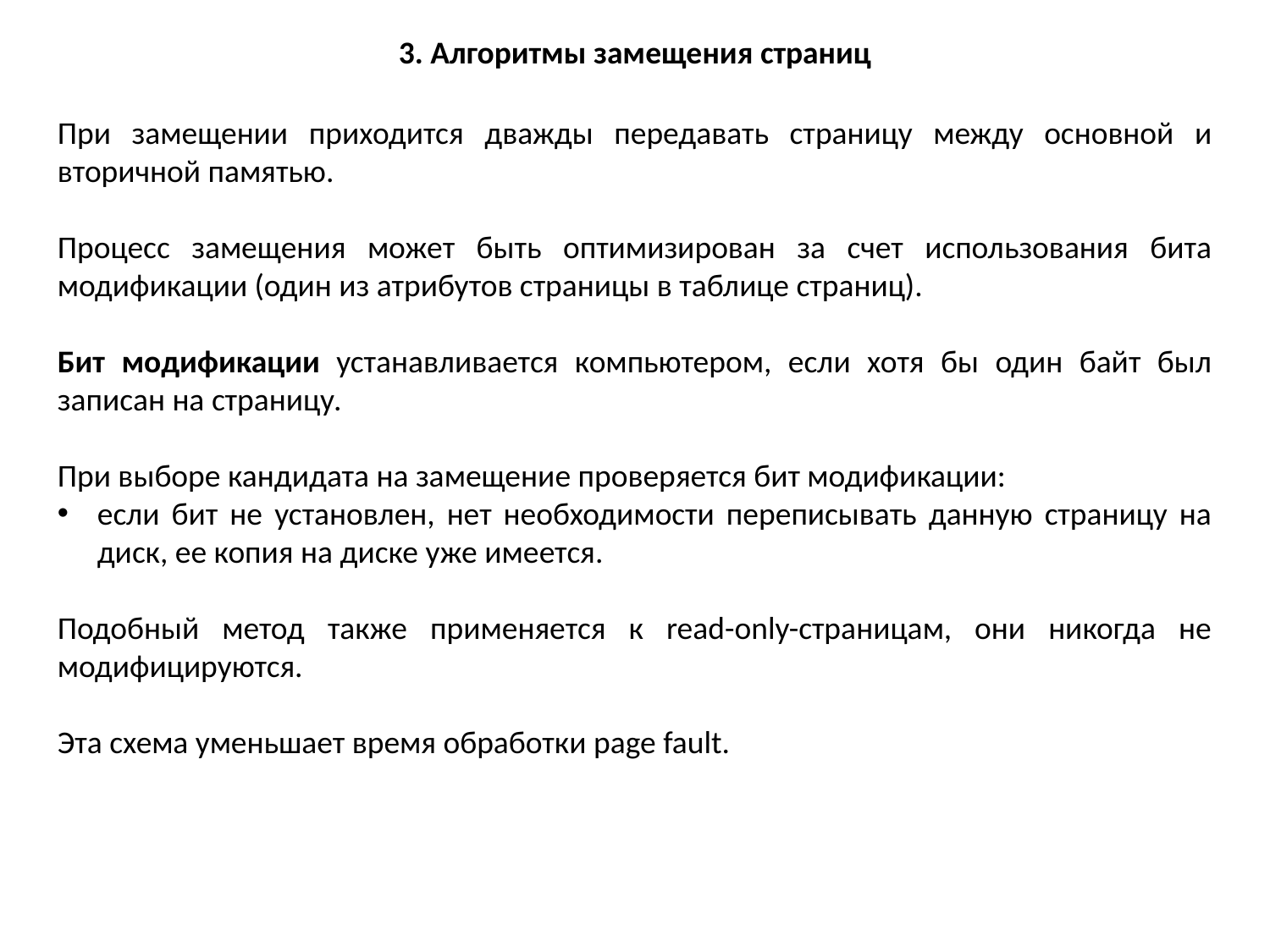

3. Алгоритмы замещения страниц
При замещении приходится дважды передавать страницу между основной и вторичной памятью.

Процесс замещения может быть оптимизирован за счет использования бита модификации (один из атрибутов страницы в таблице страниц).

Бит модификации устанавливается компьютером, если хотя бы один байт был записан на страницу.

При выборе кандидата на замещение проверяется бит модификации:
если бит не установлен, нет необходимости переписывать данную страницу на диск, ее копия на диске уже имеется.

Подобный метод также применяется к read-only-страницам, они никогда не модифицируются.

Эта схема уменьшает время обработки page fault.